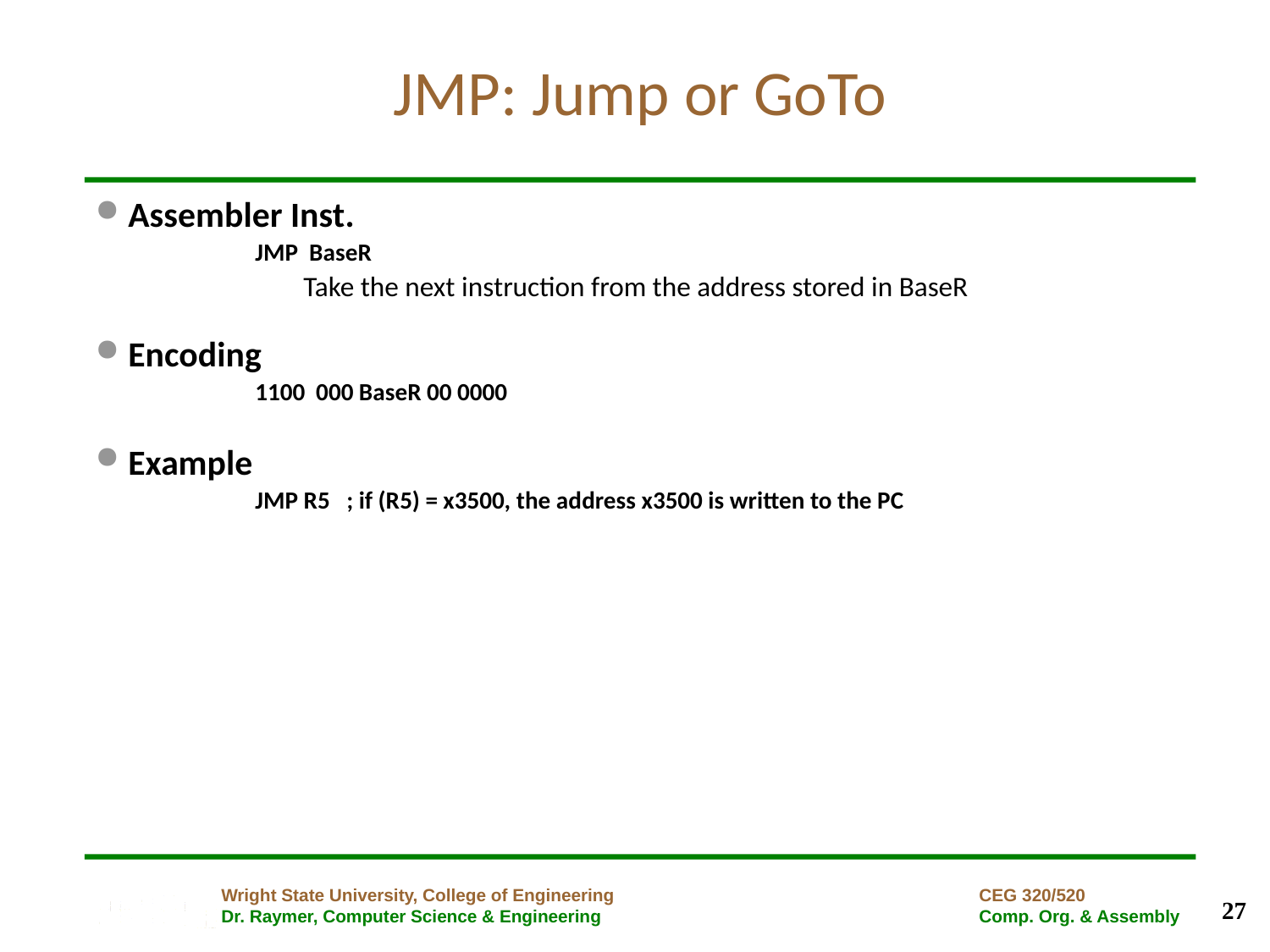

# JMP: Jump or GoTo
Assembler Inst.
		JMP  BaseR
		Take the next instruction from the address stored in BaseR

Encoding
		1100  000 BaseR 00 0000

Example
		JMP R5   ; if (R5) = x3500, the address x3500 is written to the PC